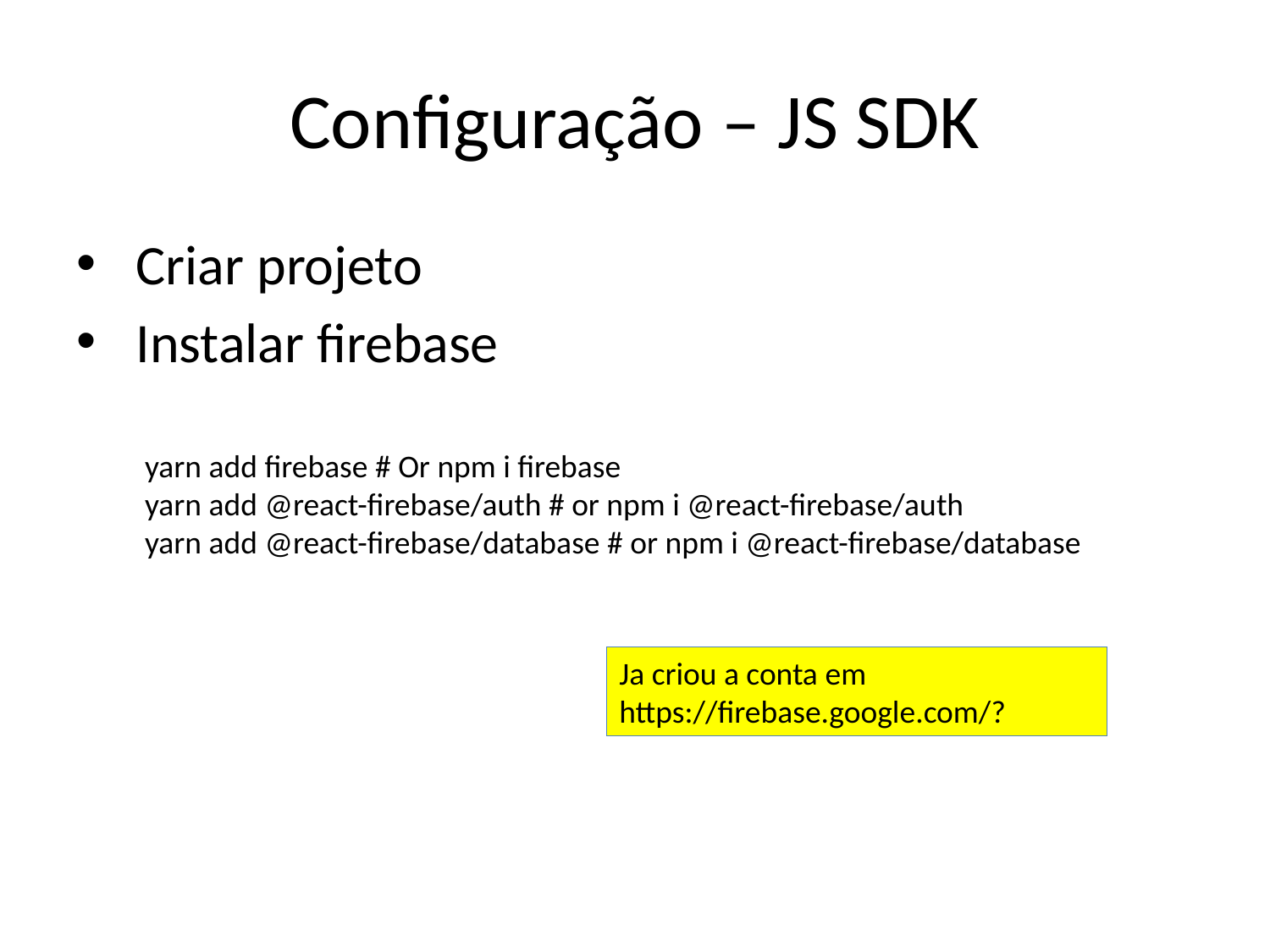

# Configuração – JS SDK
 Criar projeto
 Instalar firebase
yarn add firebase # Or npm i firebase
yarn add @react-firebase/auth # or npm i @react-firebase/auth
yarn add @react-firebase/database # or npm i @react-firebase/database
Ja criou a conta em
https://firebase.google.com/?